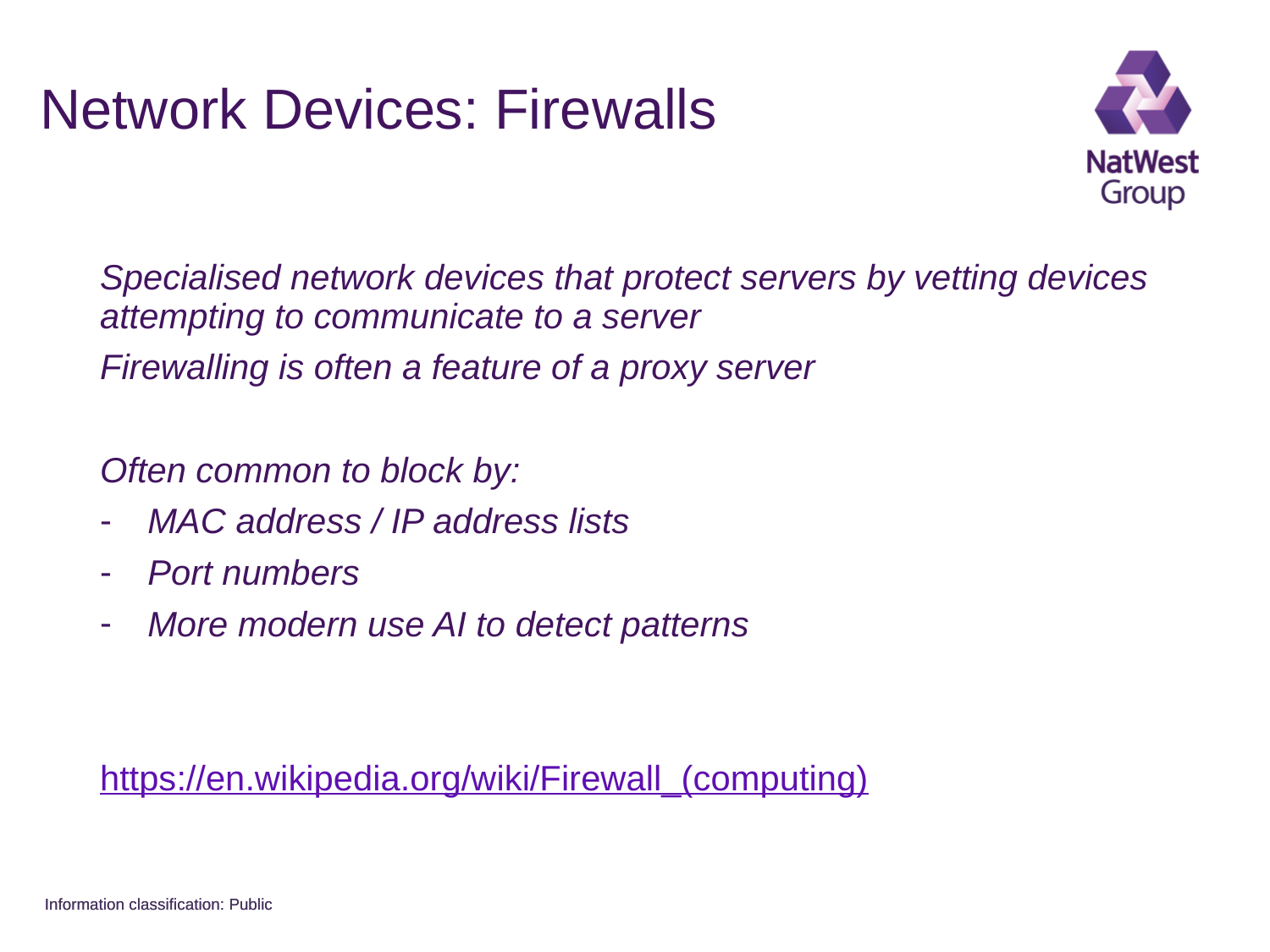

FOR INTERNAL USE ONLY
# Network Devices: Firewalls
Specialised network devices that protect servers by vetting devices attempting to communicate to a server
Firewalling is often a feature of a proxy server

Often common to block by:
MAC address / IP address lists
Port numbers
More modern use AI to detect patterns

https://en.wikipedia.org/wiki/Firewall_(computing)
Information classiﬁcation: Public